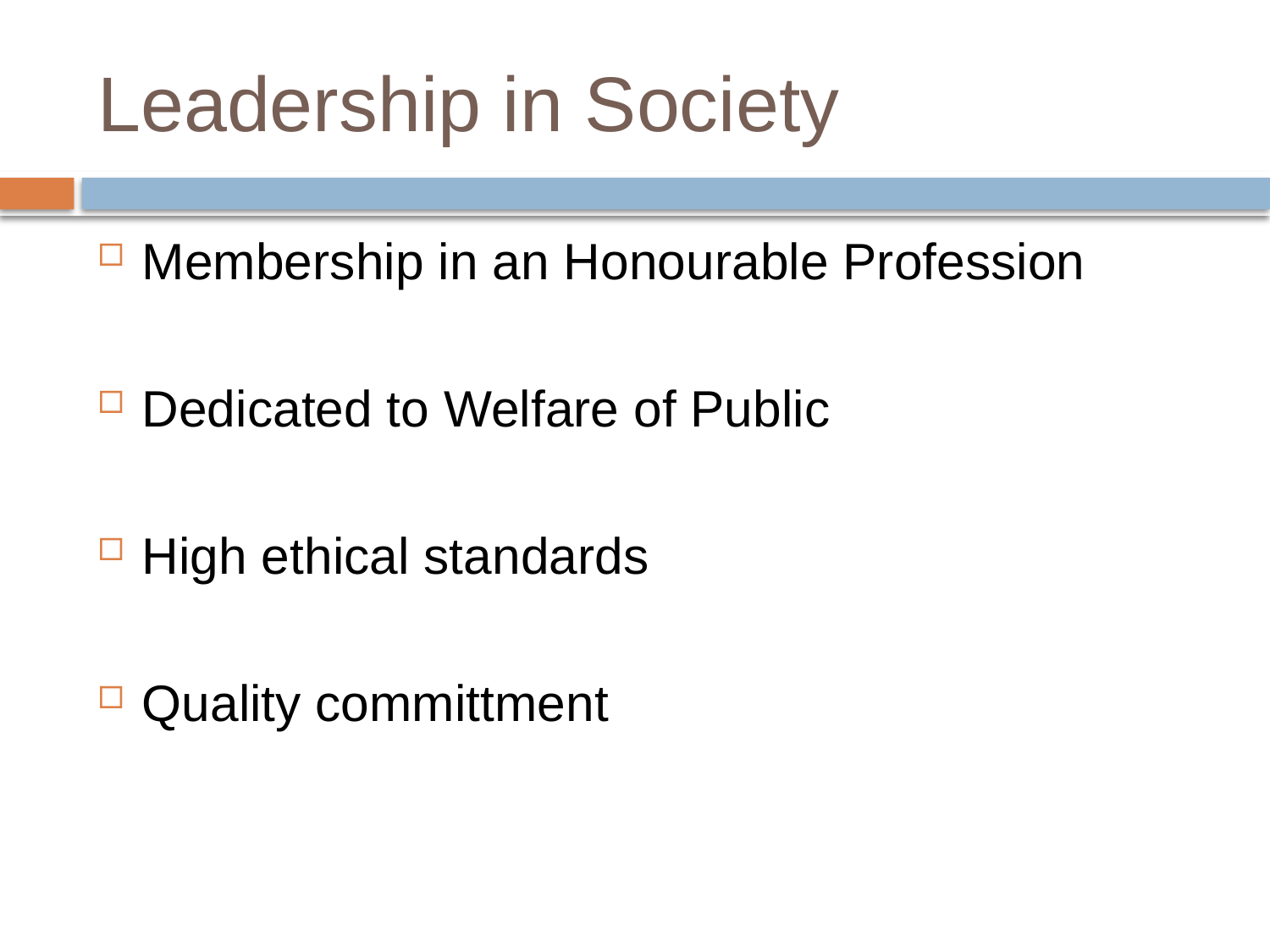

# Leadership in Society
Membership in an Honourable Profession

Dedicated to Welfare of Public

High ethical standards

Quality committment